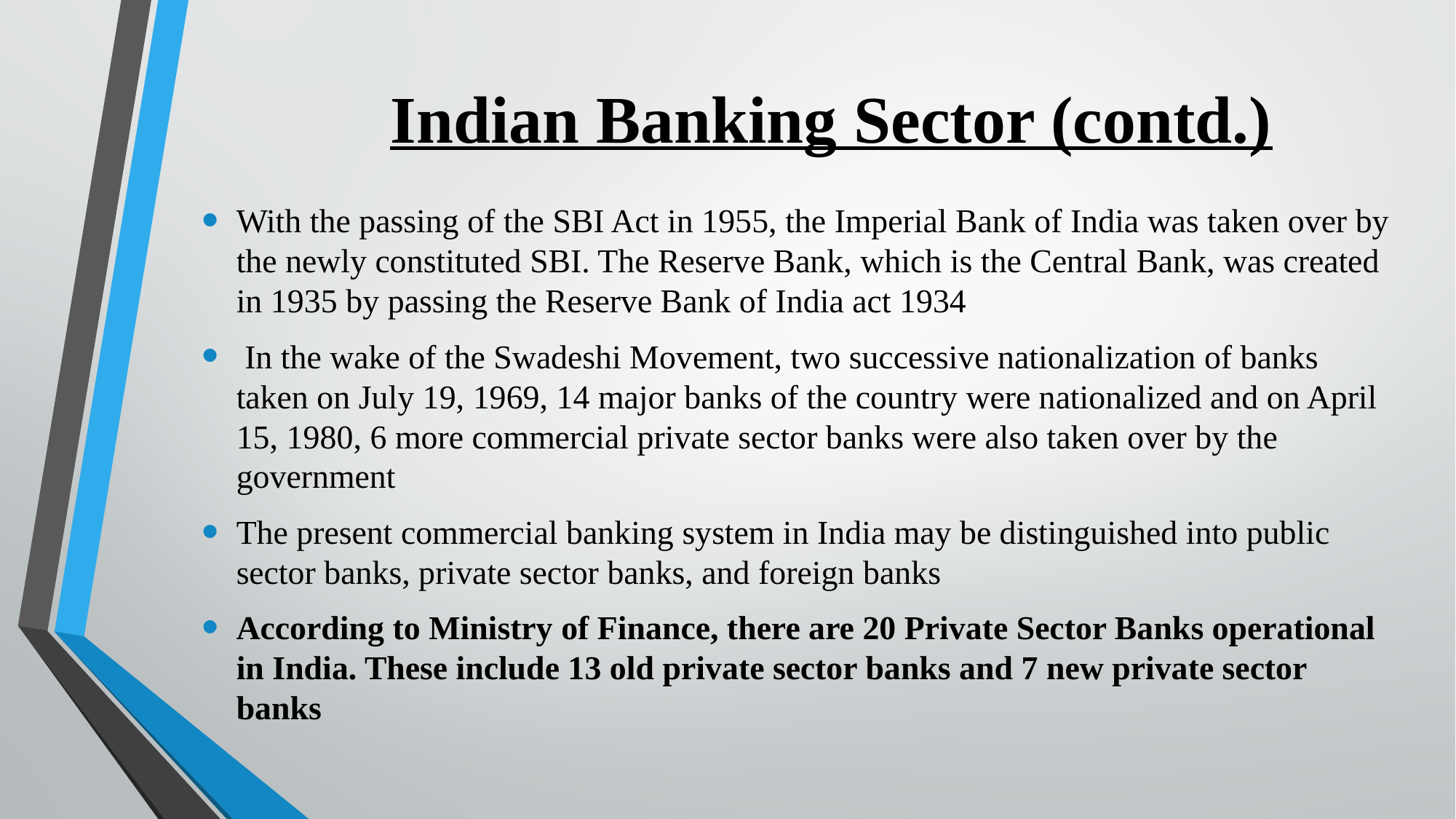

# Indian Banking Sector (contd.)
With the passing of the SBI Act in 1955, the Imperial Bank of India was taken over by the newly constituted SBI. The Reserve Bank, which is the Central Bank, was created in 1935 by passing the Reserve Bank of India act 1934
 In the wake of the Swadeshi Movement, two successive nationalization of banks taken on July 19, 1969, 14 major banks of the country were nationalized and on April 15, 1980, 6 more commercial private sector banks were also taken over by the government
The present commercial banking system in India may be distinguished into public sector banks, private sector banks, and foreign banks
According to Ministry of Finance, there are 20 Private Sector Banks operational in India. These include 13 old private sector banks and 7 new private sector banks